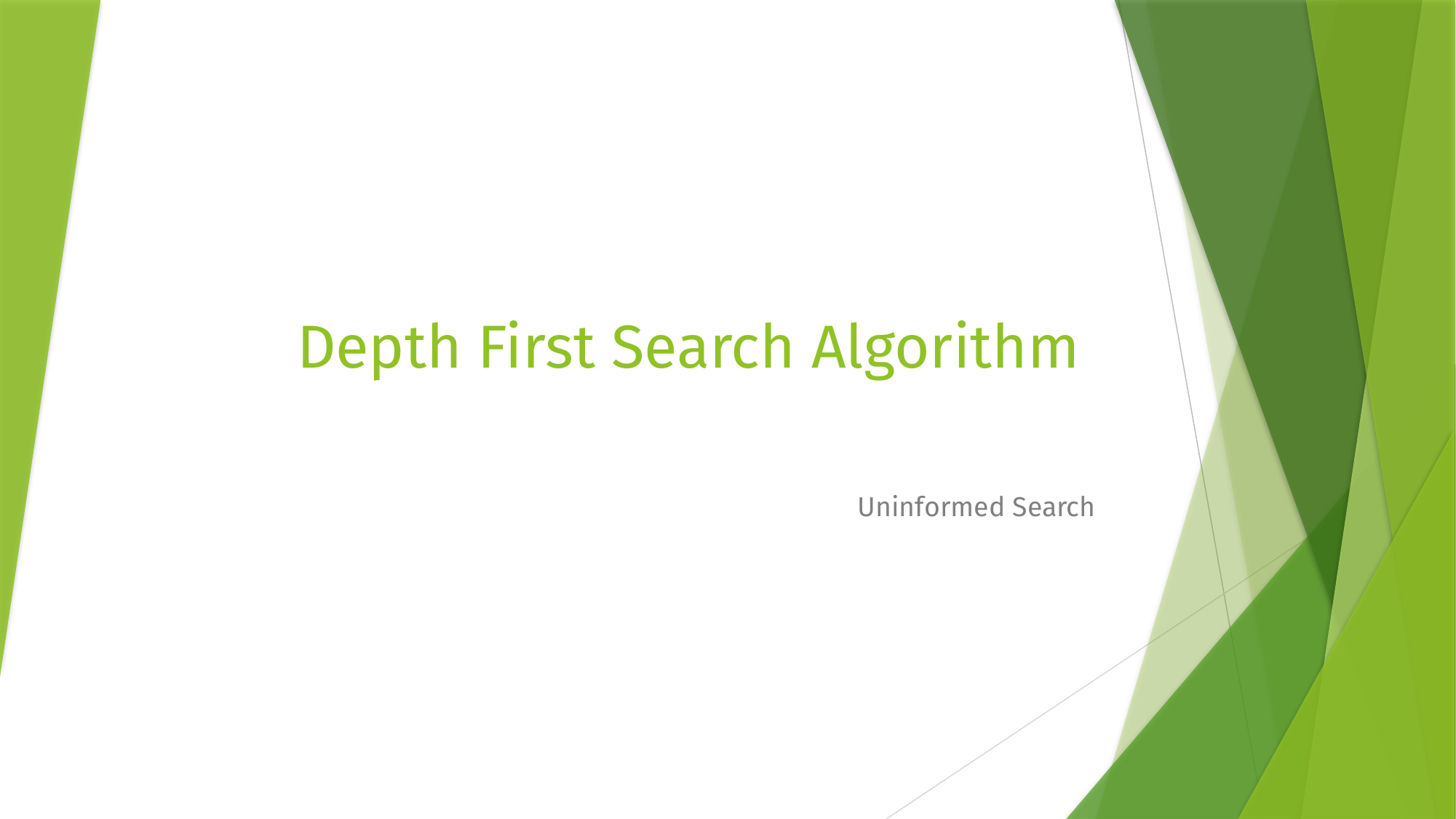

# Depth First Search Algorithm
Uninformed Search